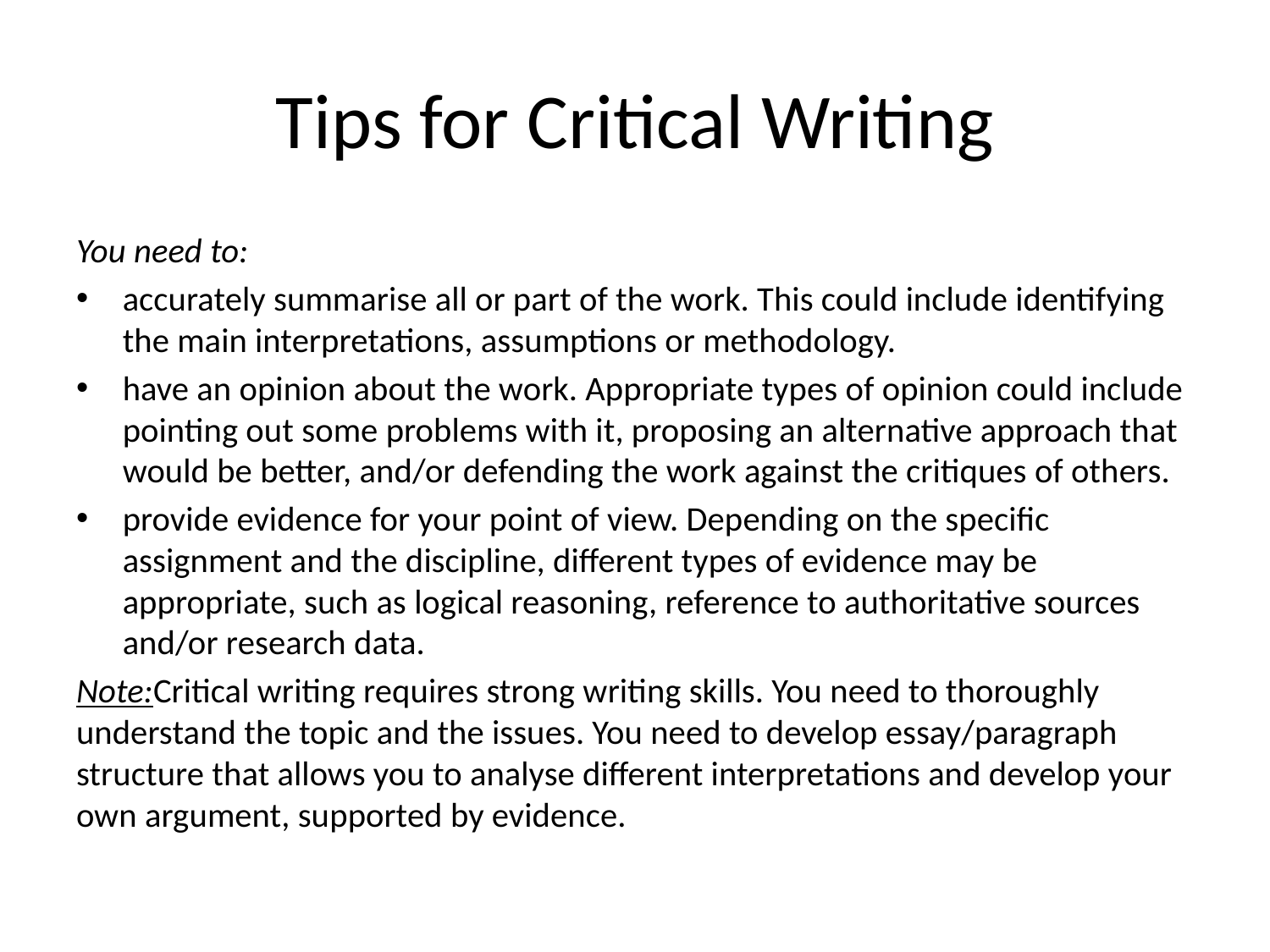

# Tips for Critical Writing
You need to:
accurately summarise all or part of the work. This could include identifying the main interpretations, assumptions or methodology.
have an opinion about the work. Appropriate types of opinion could include pointing out some problems with it, proposing an alternative approach that would be better, and/or defending the work against the critiques of others.
provide evidence for your point of view. Depending on the specific assignment and the discipline, different types of evidence may be appropriate, such as logical reasoning, reference to authoritative sources and/or research data.
Note:Critical writing requires strong writing skills. You need to thoroughly understand the topic and the issues. You need to develop essay/paragraph structure that allows you to analyse different interpretations and develop your own argument, supported by evidence.